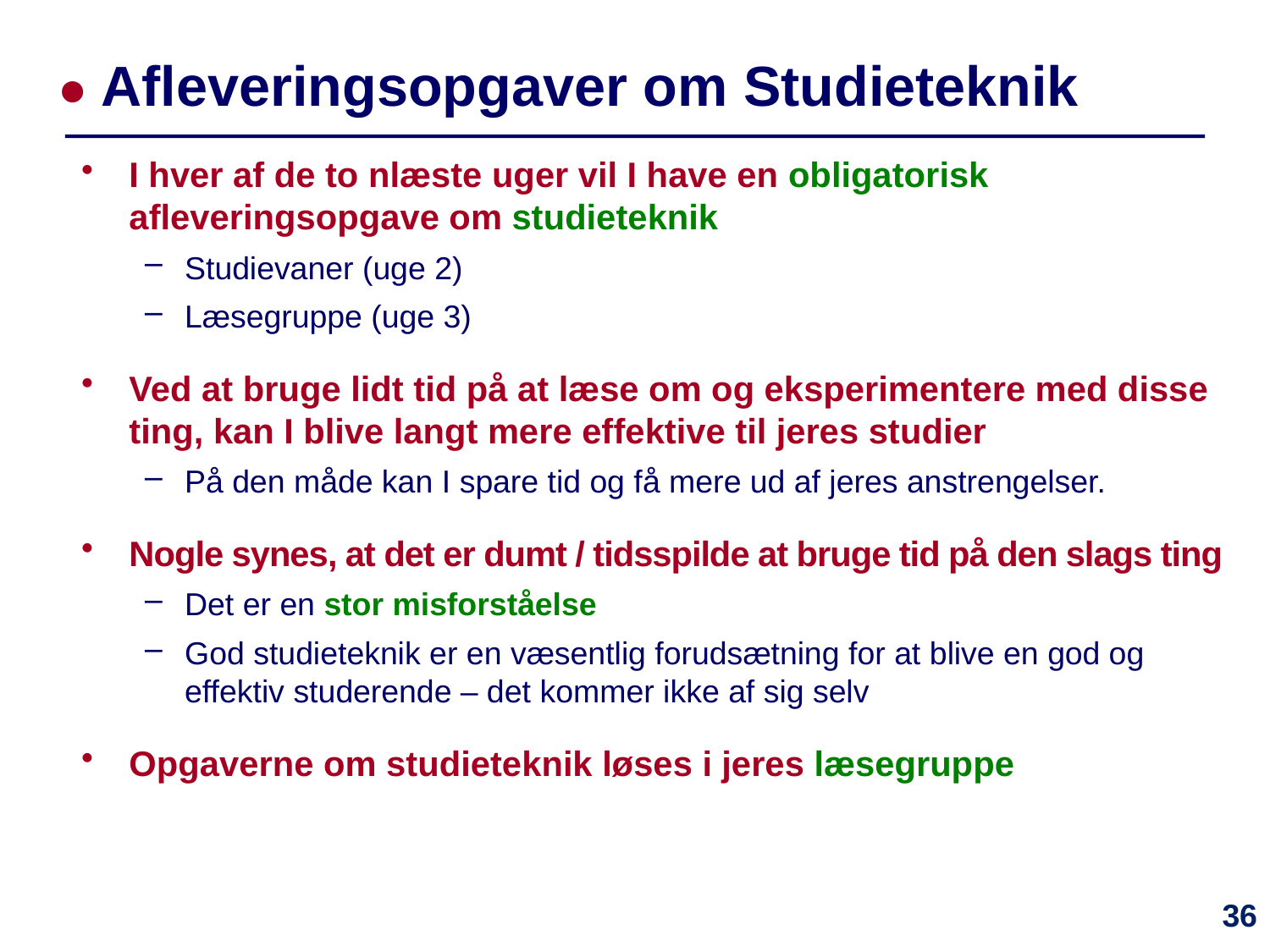

# ● Afleveringsopgaver om Studieteknik
I hver af de to nlæste uger vil I have en obligatorisk afleveringsopgave om studieteknik
Studievaner (uge 2)
Læsegruppe (uge 3)
Ved at bruge lidt tid på at læse om og eksperimentere med disse ting, kan I blive langt mere effektive til jeres studier
På den måde kan I spare tid og få mere ud af jeres anstrengelser.
Nogle synes, at det er dumt / tidsspilde at bruge tid på den slags ting
Det er en stor misforståelse
God studieteknik er en væsentlig forudsætning for at blive en god og effektiv studerende – det kommer ikke af sig selv
Opgaverne om studieteknik løses i jeres læsegruppe
36